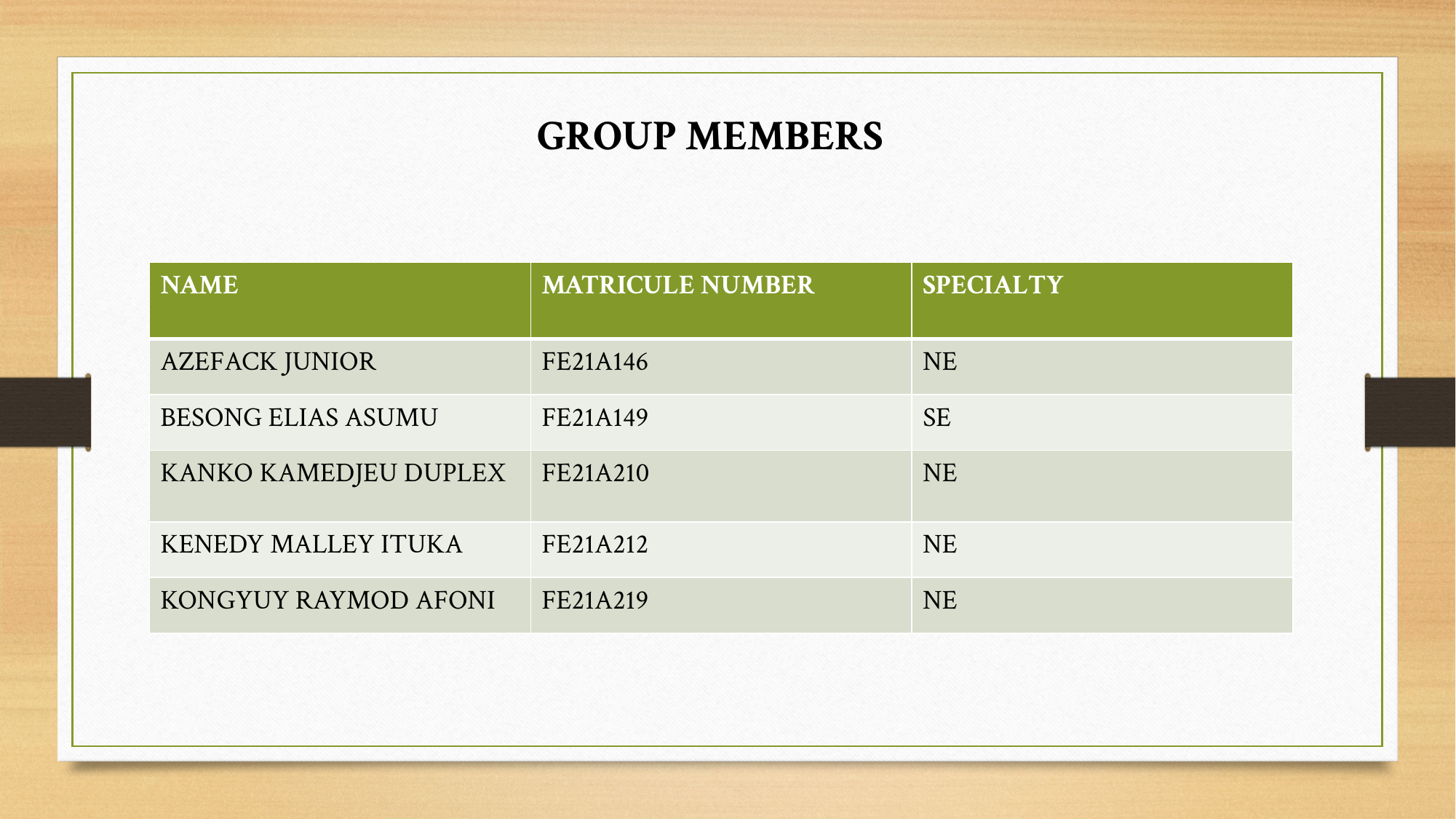

GROUP MEMBERS
| NAME | MATRICULE NUMBER | SPECIALTY |
| --- | --- | --- |
| AZEFACK JUNIOR | FE21A146 | NE |
| BESONG ELIAS ASUMU | FE21A149 | SE |
| KANKO KAMEDJEU DUPLEX | FE21A210 | NE |
| KENEDY MALLEY ITUKA | FE21A212 | NE |
| KONGYUY RAYMOD AFONI | FE21A219 | NE |